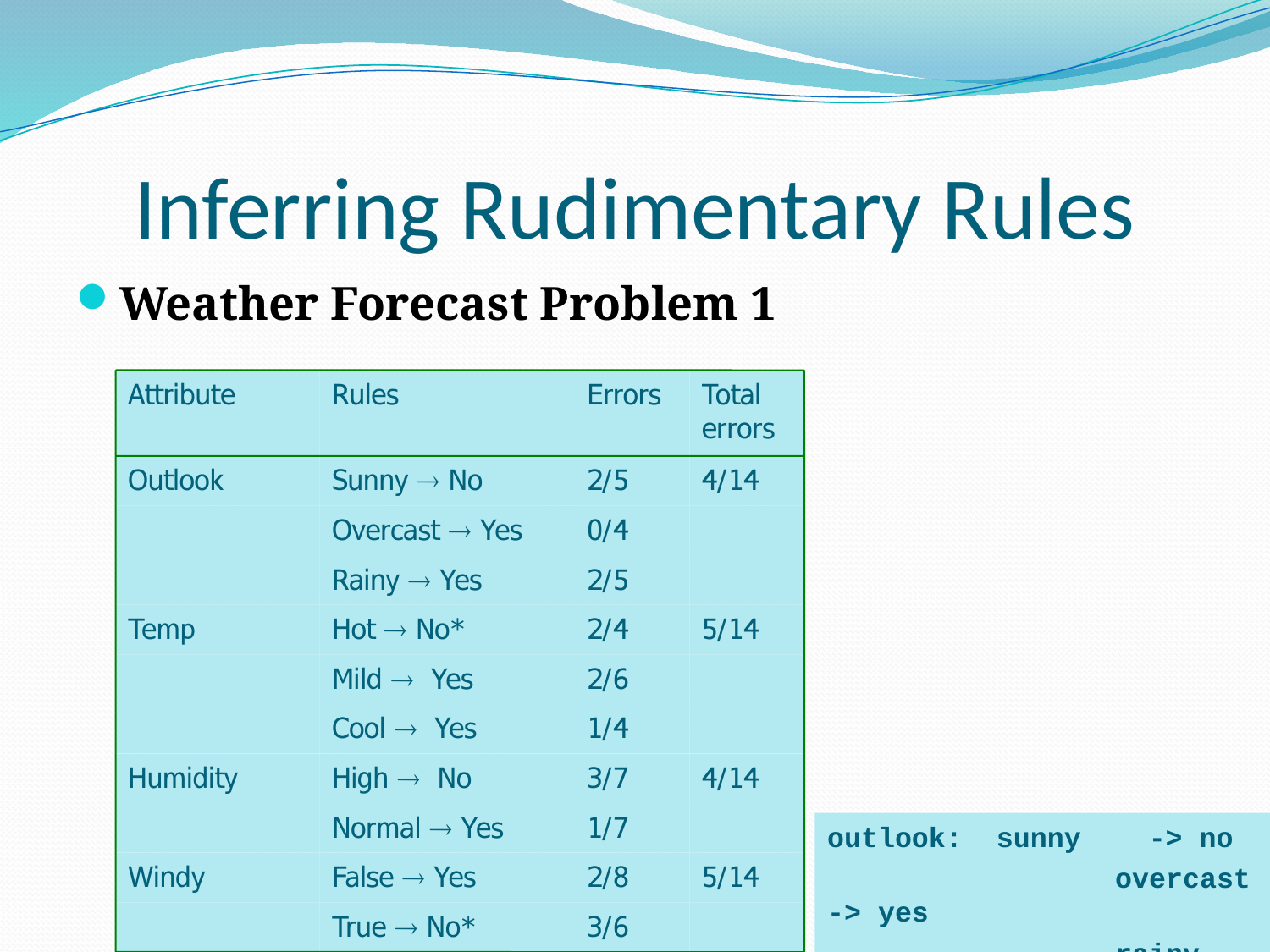

# Inferring Rudimentary Rules
Weather Forecast Problem 1
Attribute

Rules
Errors
Total errors

Outlook

Sunny → No
2/5
4/14

Overcast → Yes
0/4

Rainy → Yes
2/5

Temp
Hot → No*
2/4
5/14

Mild →  Yes
2/6

Cool →  Yes
1/4

Humidity
High →  No
3/7
4/14

Normal → Yes
1/7

Windy
False → Yes
2/8
5/14

True → No*
3/6

outlook:  sunny    -> no
		  overcast -> yes
		  rainy    -> yes